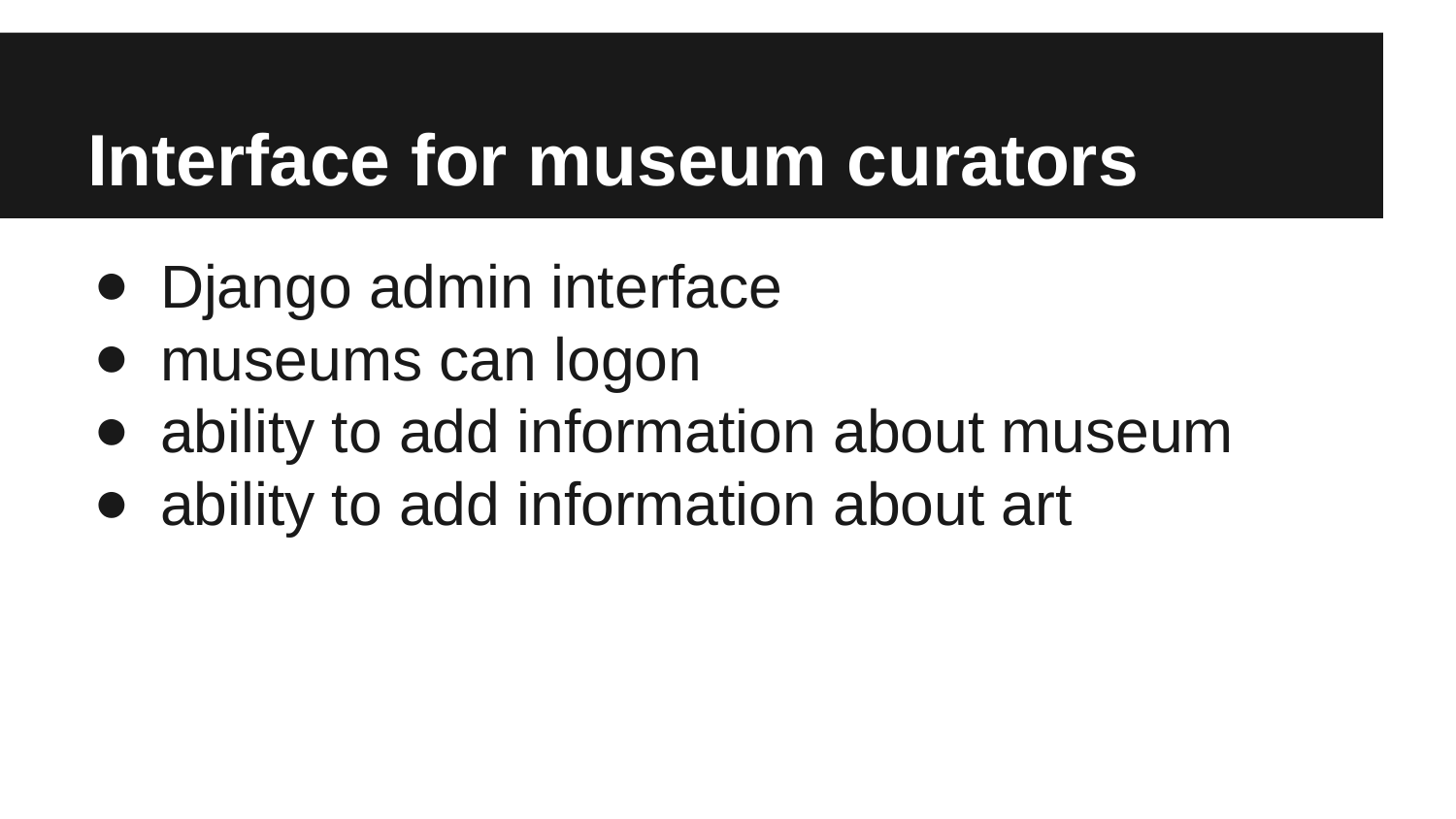

# Interface for museum curators
Django admin interface
museums can logon
ability to add information about museum
ability to add information about art